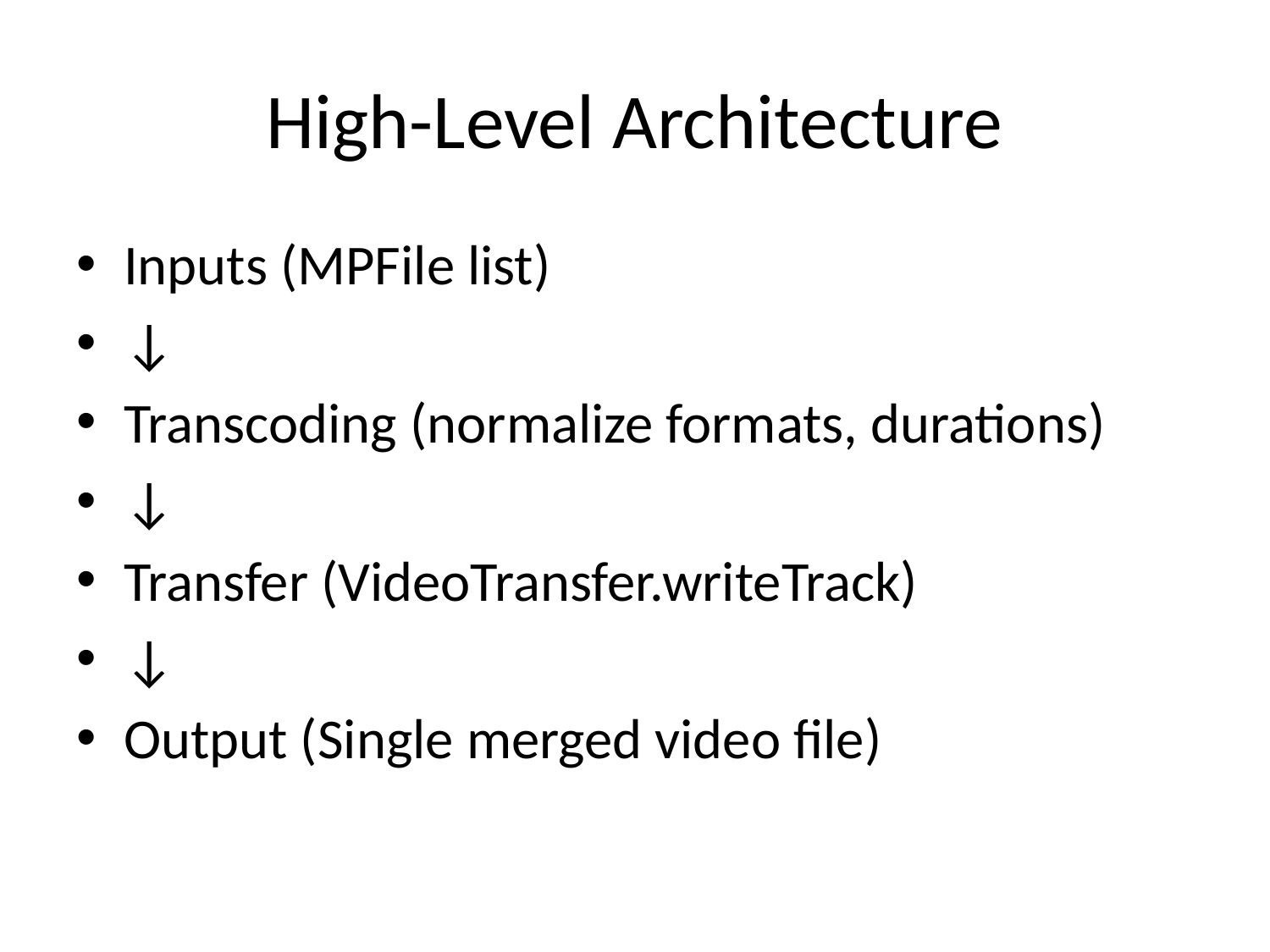

# High-Level Architecture
Inputs (MPFile list)
↓
Transcoding (normalize formats, durations)
↓
Transfer (VideoTransfer.writeTrack)
↓
Output (Single merged video file)